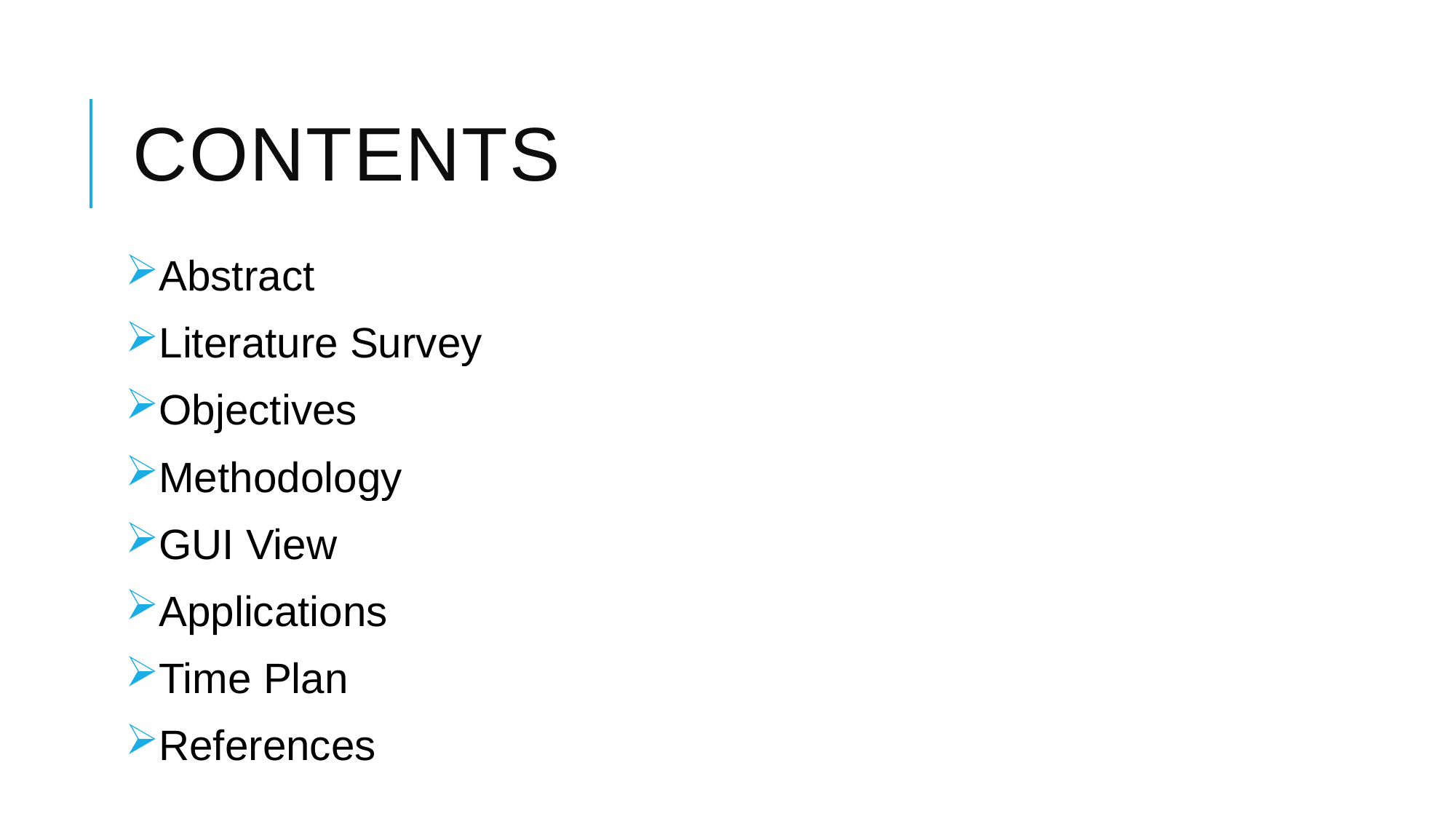

# Contents
Abstract
Literature Survey
Objectives
Methodology
GUI View
Applications
Time Plan
References